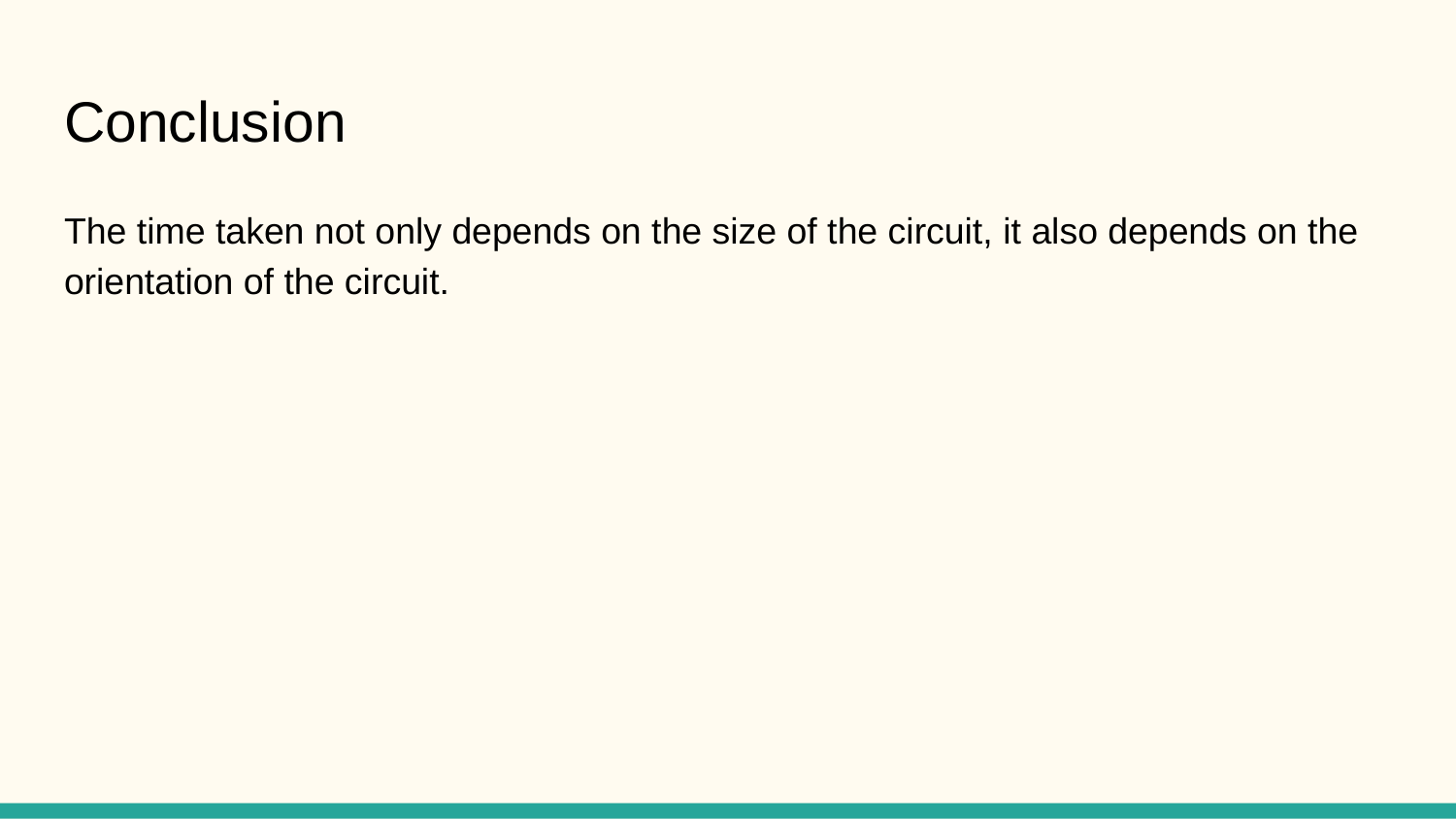

# Conclusion
The time taken not only depends on the size of the circuit, it also depends on the orientation of the circuit.